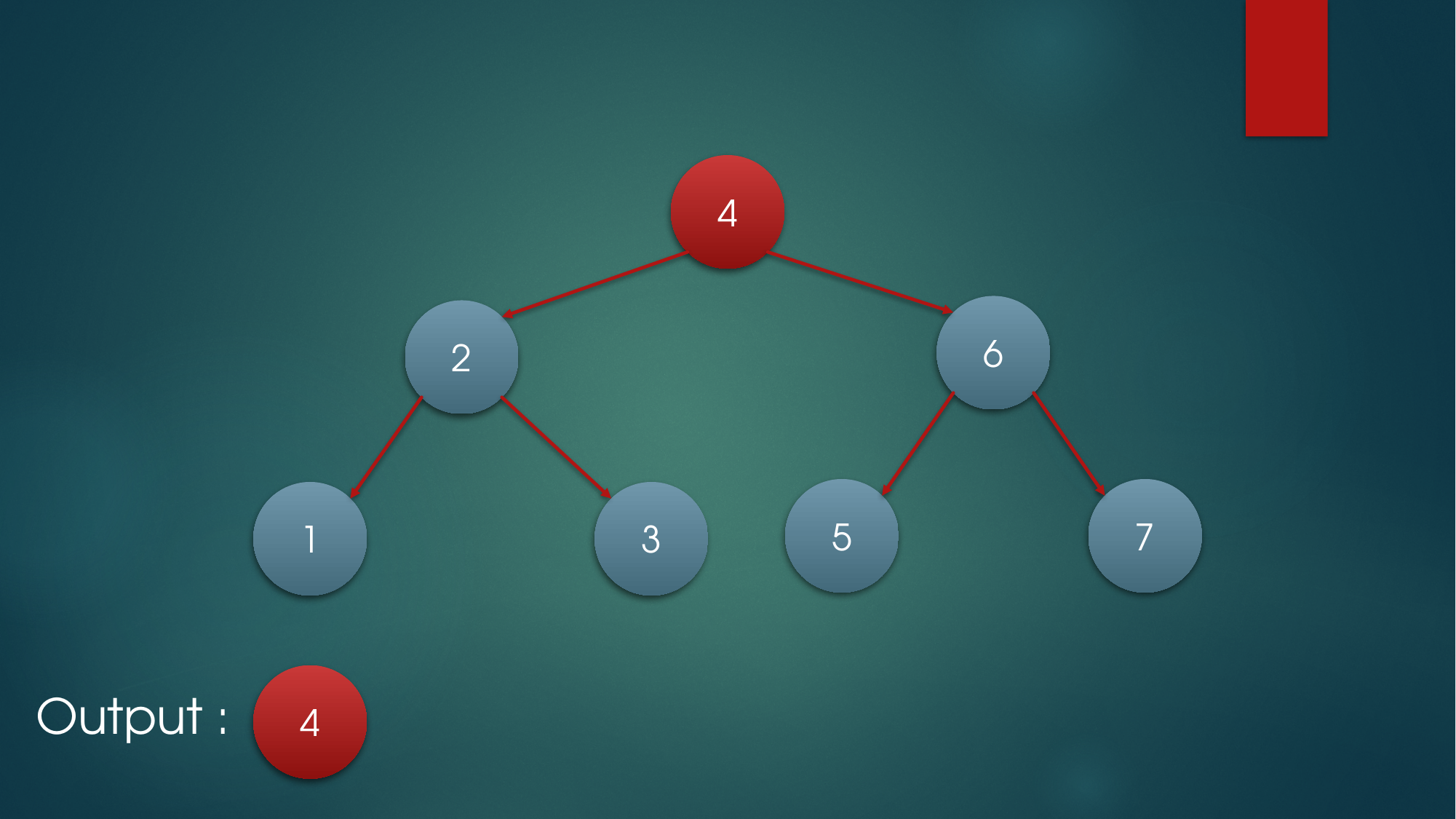

4
6
2
5
7
1
3
4
Output :